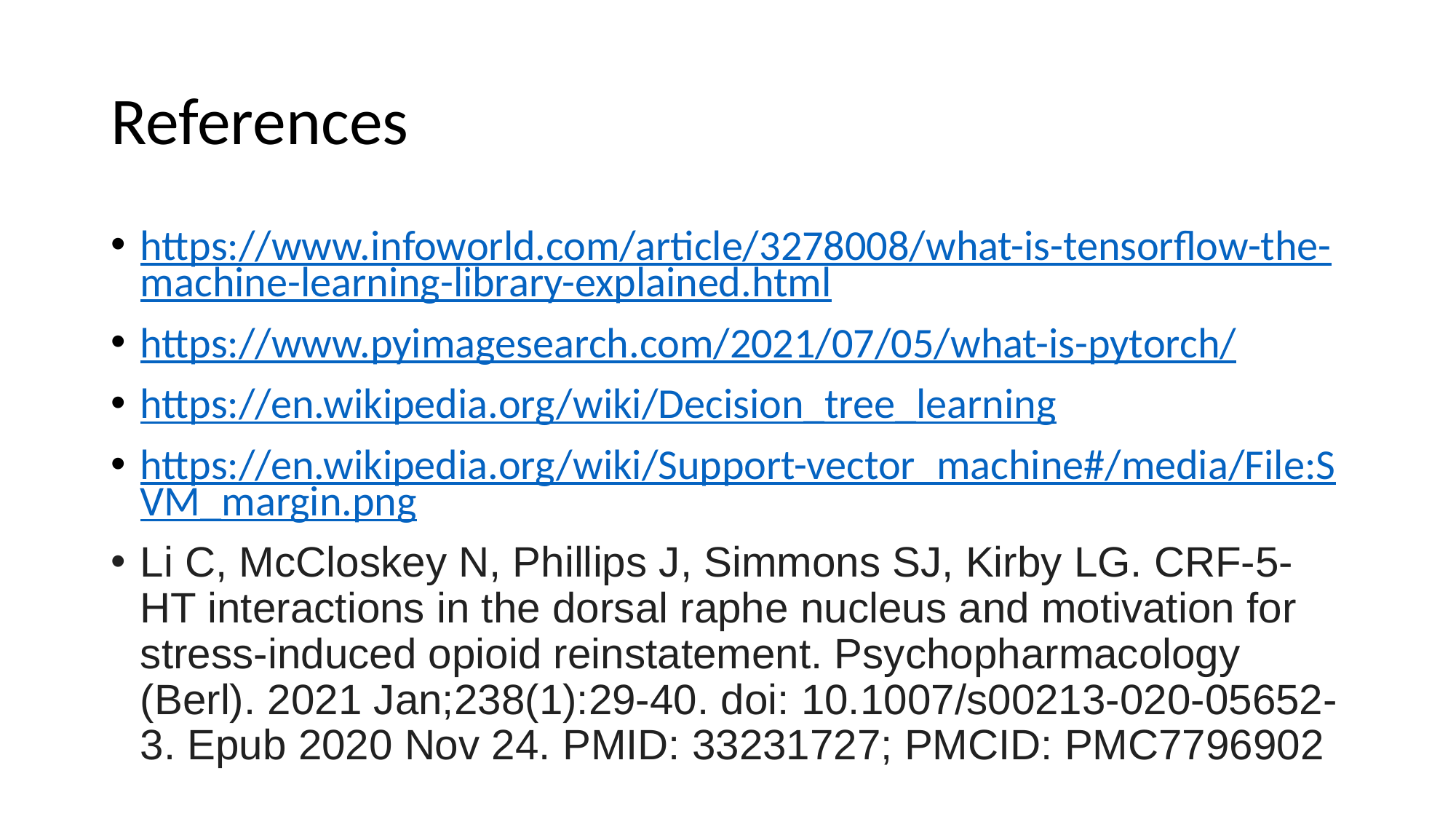

# References
https://www.infoworld.com/article/3278008/what-is-tensorflow-the-machine-learning-library-explained.html
https://www.pyimagesearch.com/2021/07/05/what-is-pytorch/
https://en.wikipedia.org/wiki/Decision_tree_learning
https://en.wikipedia.org/wiki/Support-vector_machine#/media/File:SVM_margin.png
Li C, McCloskey N, Phillips J, Simmons SJ, Kirby LG. CRF-5-HT interactions in the dorsal raphe nucleus and motivation for stress-induced opioid reinstatement. Psychopharmacology (Berl). 2021 Jan;238(1):29-40. doi: 10.1007/s00213-020-05652-3. Epub 2020 Nov 24. PMID: 33231727; PMCID: PMC7796902